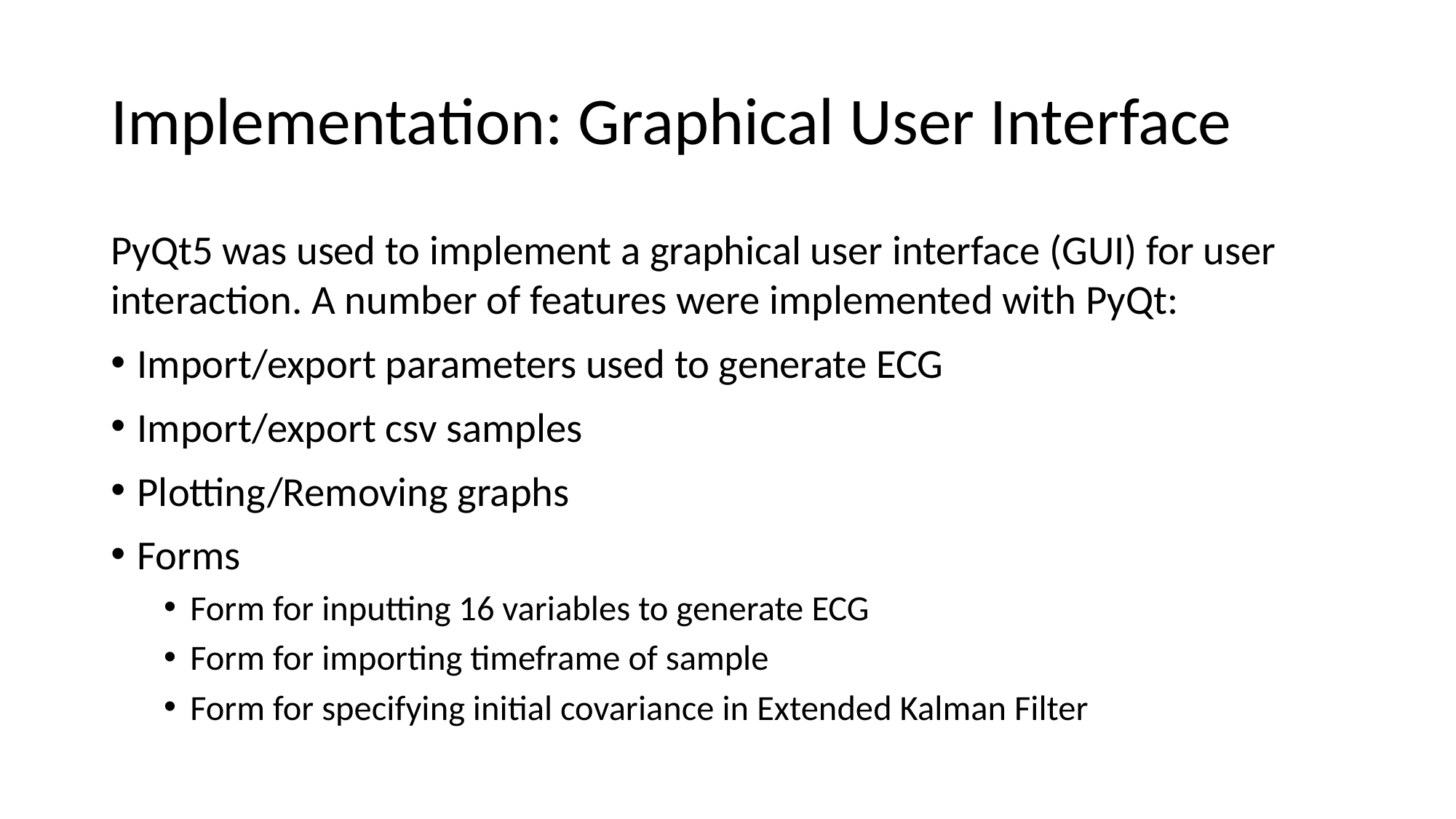

# Implementation: Graphical User Interface
PyQt5 was used to implement a graphical user interface (GUI) for user interaction. A number of features were implemented with PyQt:
Import/export parameters used to generate ECG
Import/export csv samples
Plotting/Removing graphs
Forms
Form for inputting 16 variables to generate ECG
Form for importing timeframe of sample
Form for specifying initial covariance in Extended Kalman Filter